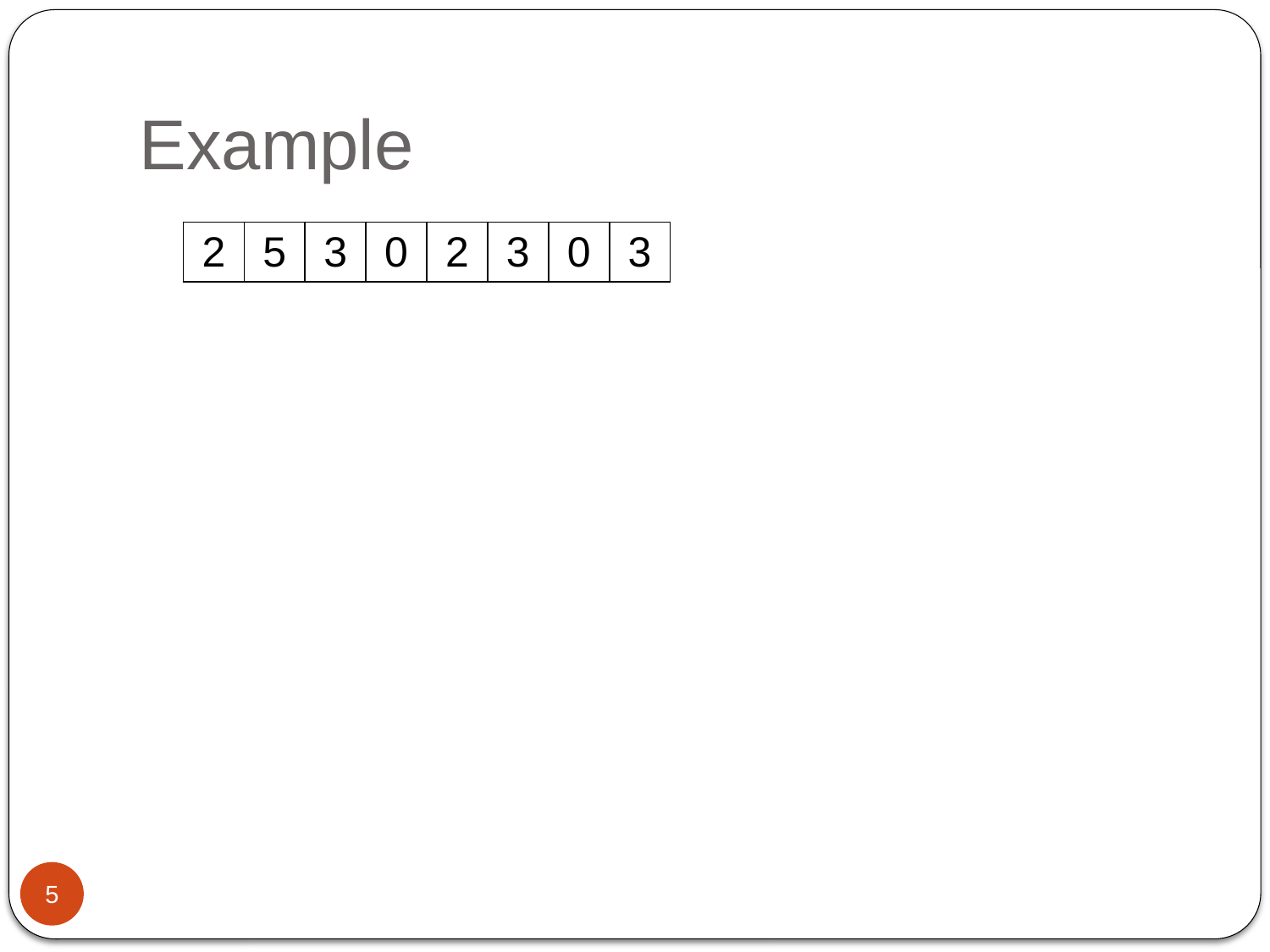

# Example
| 2 | 5 | 3 | 0 | 2 | 3 | 0 | 3 |
| --- | --- | --- | --- | --- | --- | --- | --- |
5